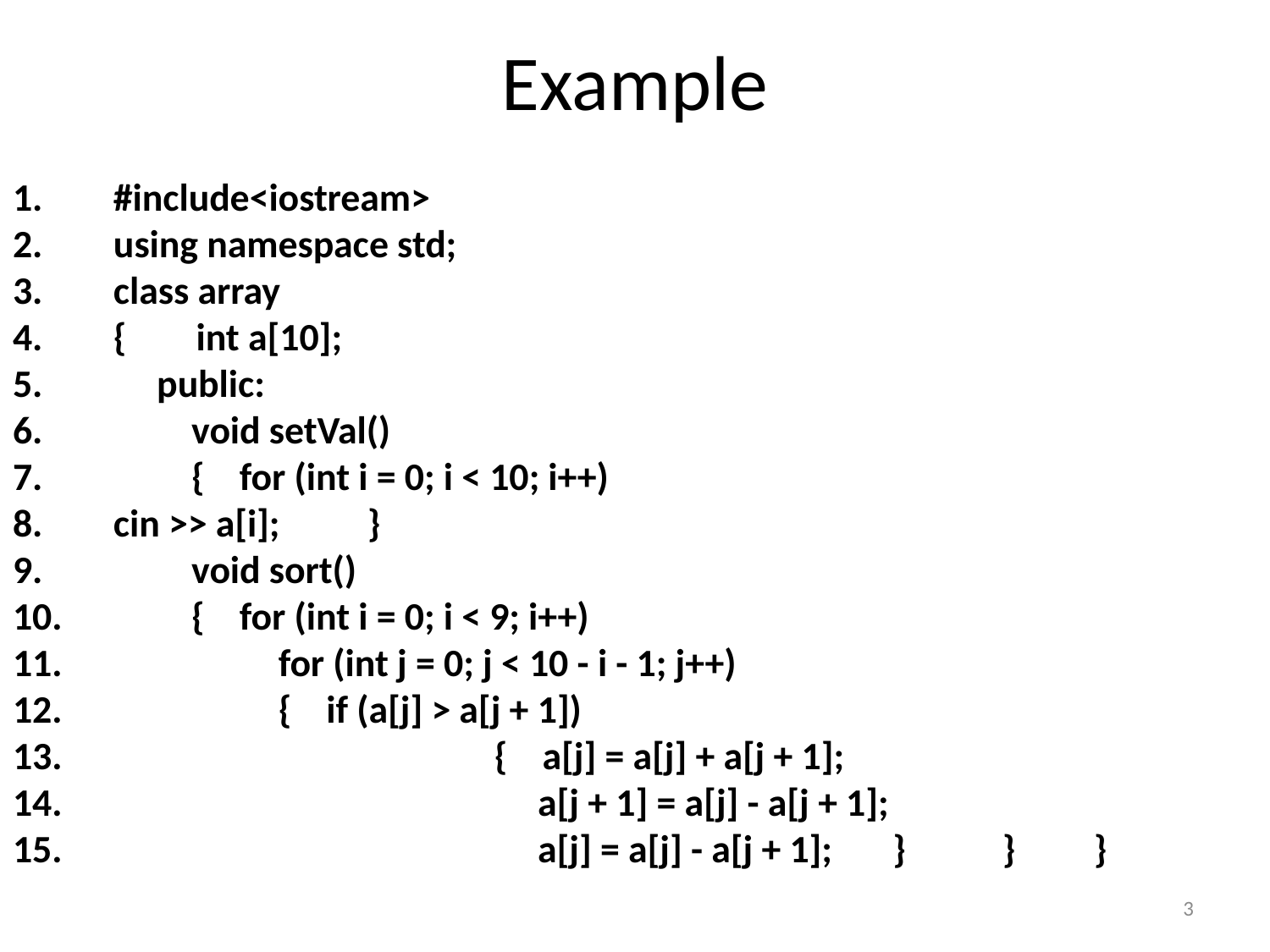

# Example
#include<iostream>
using namespace std;
class array
{        int a[10];
     public:
         void setVal()
         {    for (int i = 0; i < 10; i++)
cin >> a[i];	}
         void sort()
         {    for (int i = 0; i < 9; i++)
                   for (int j = 0; j < 10 - i - 1; j++)
                   {    if (a[j] > a[j + 1])
	  		{    a[j] = a[j] + a[j + 1];
 			     a[j + 1] = a[j] - a[j + 1];
 			     a[j] = a[j] - a[j + 1];	  }	}         }
3